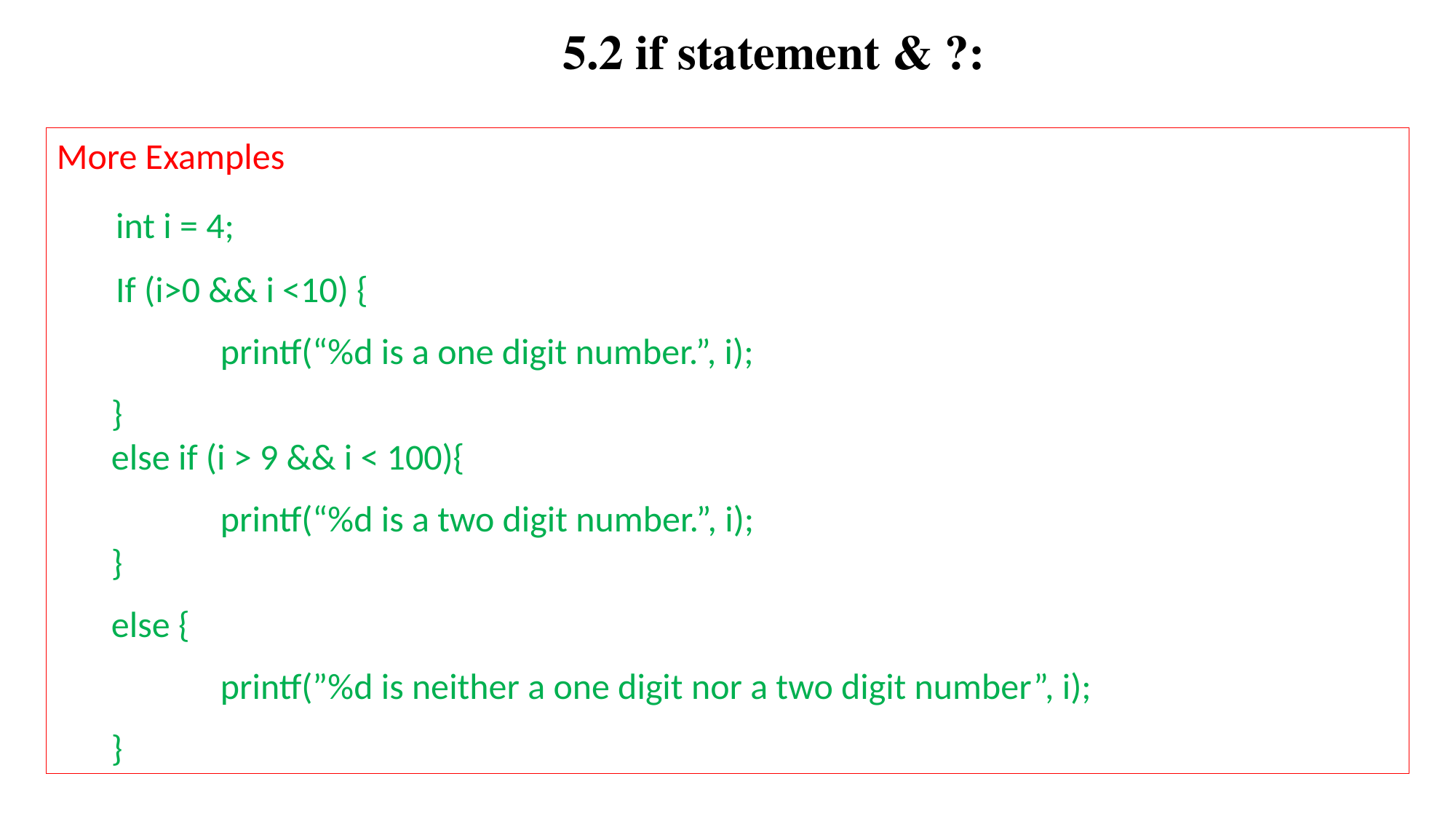

5.2 if statement & ?:
More Examples

int i = 4;

If (i>0 && i <10) {

	printf(“%d is a one digit number.”, i);

}
else if (i > 9 && i < 100){

	printf(“%d is a two digit number.”, i);
}

else {

	printf(”%d is neither a one digit nor a two digit number”, i);

}